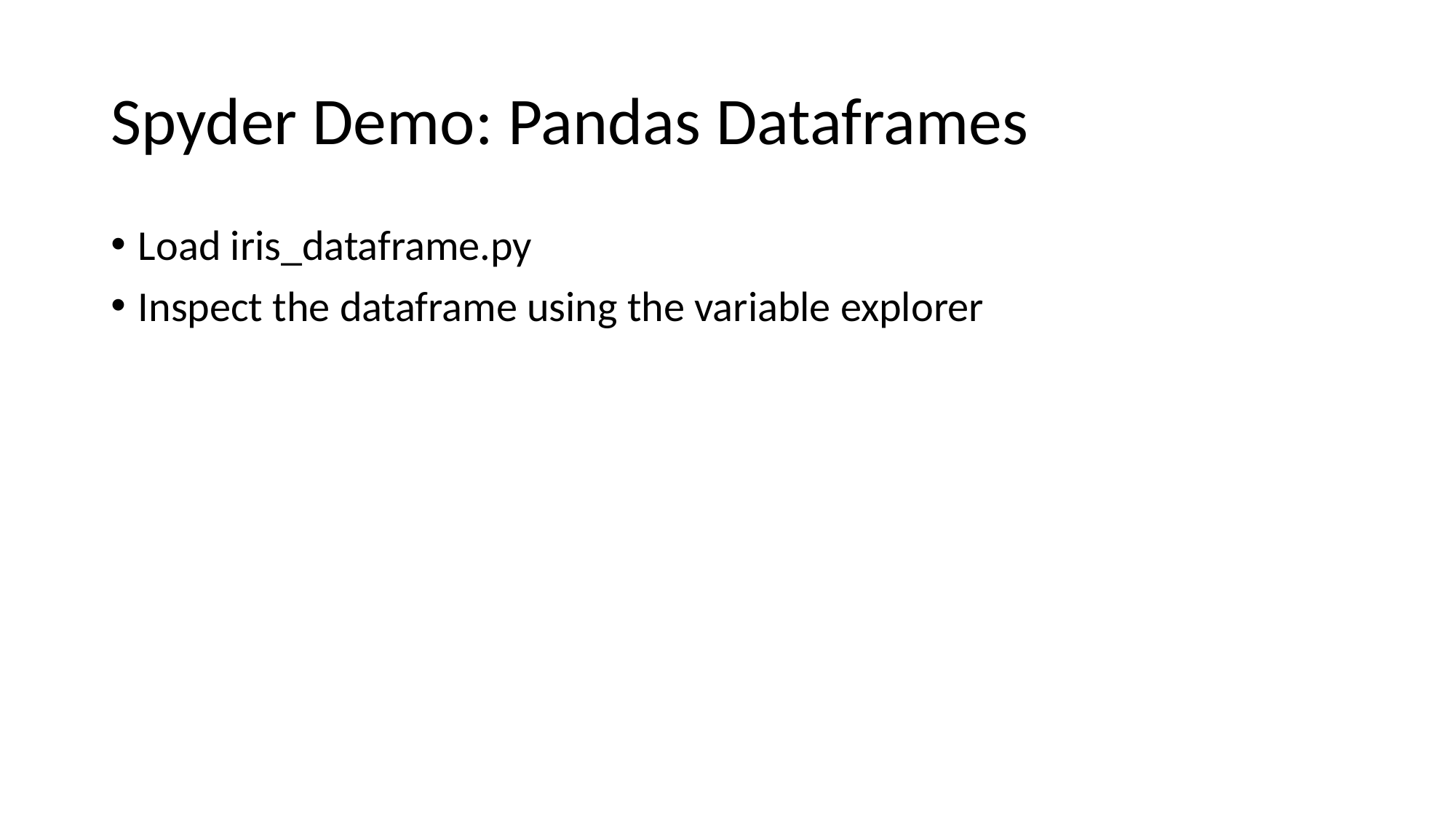

# Spyder Demo: Pandas Dataframes
Load iris_dataframe.py
Inspect the dataframe using the variable explorer